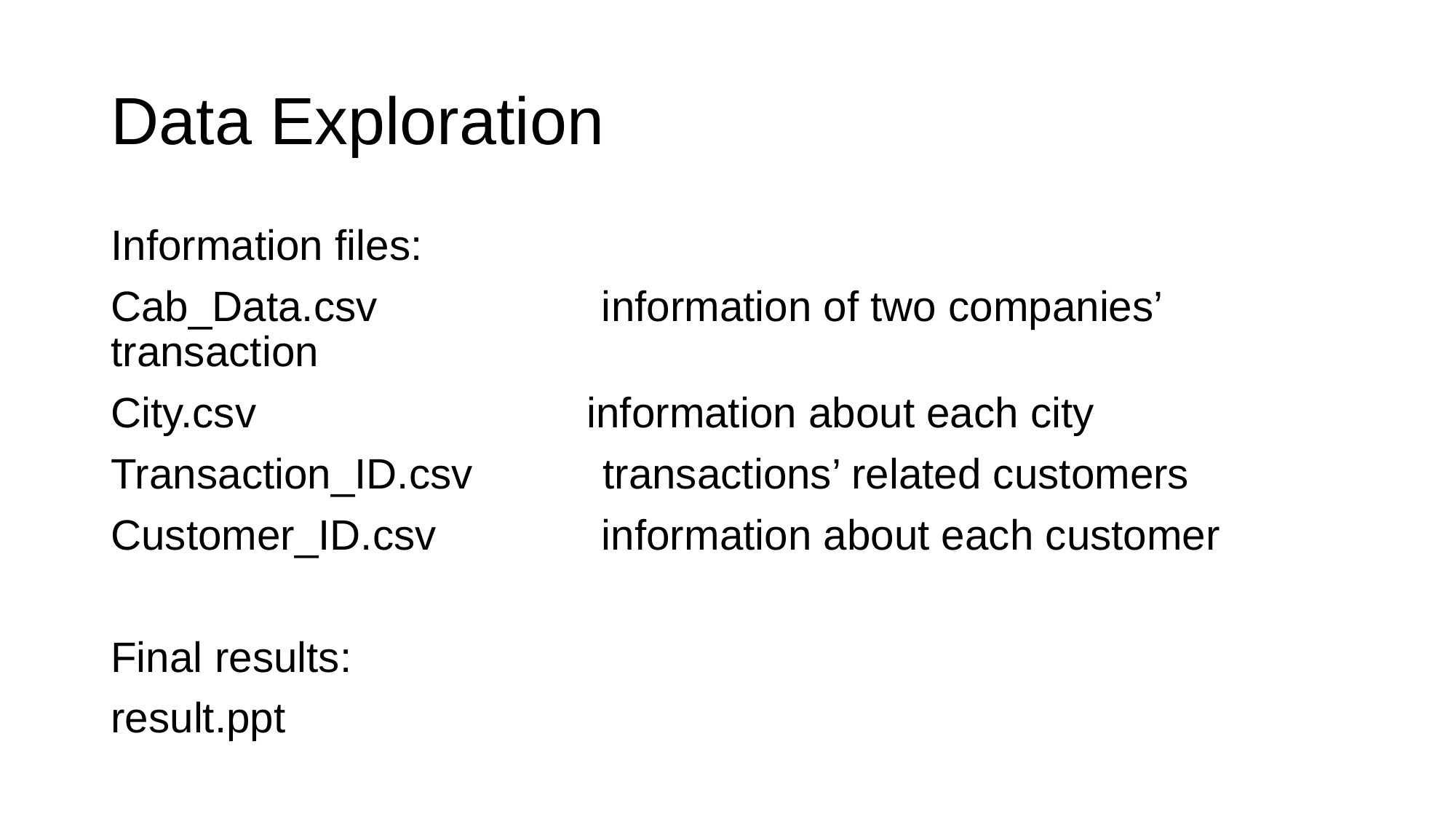

# Data Exploration
Information files:
Cab_Data.csv                   information of two companies’ transaction
City.csv                            information about each city
Transaction_ID.csv           transactions’ related customers
Customer_ID.csv              information about each customer

Final results:
result.ppt